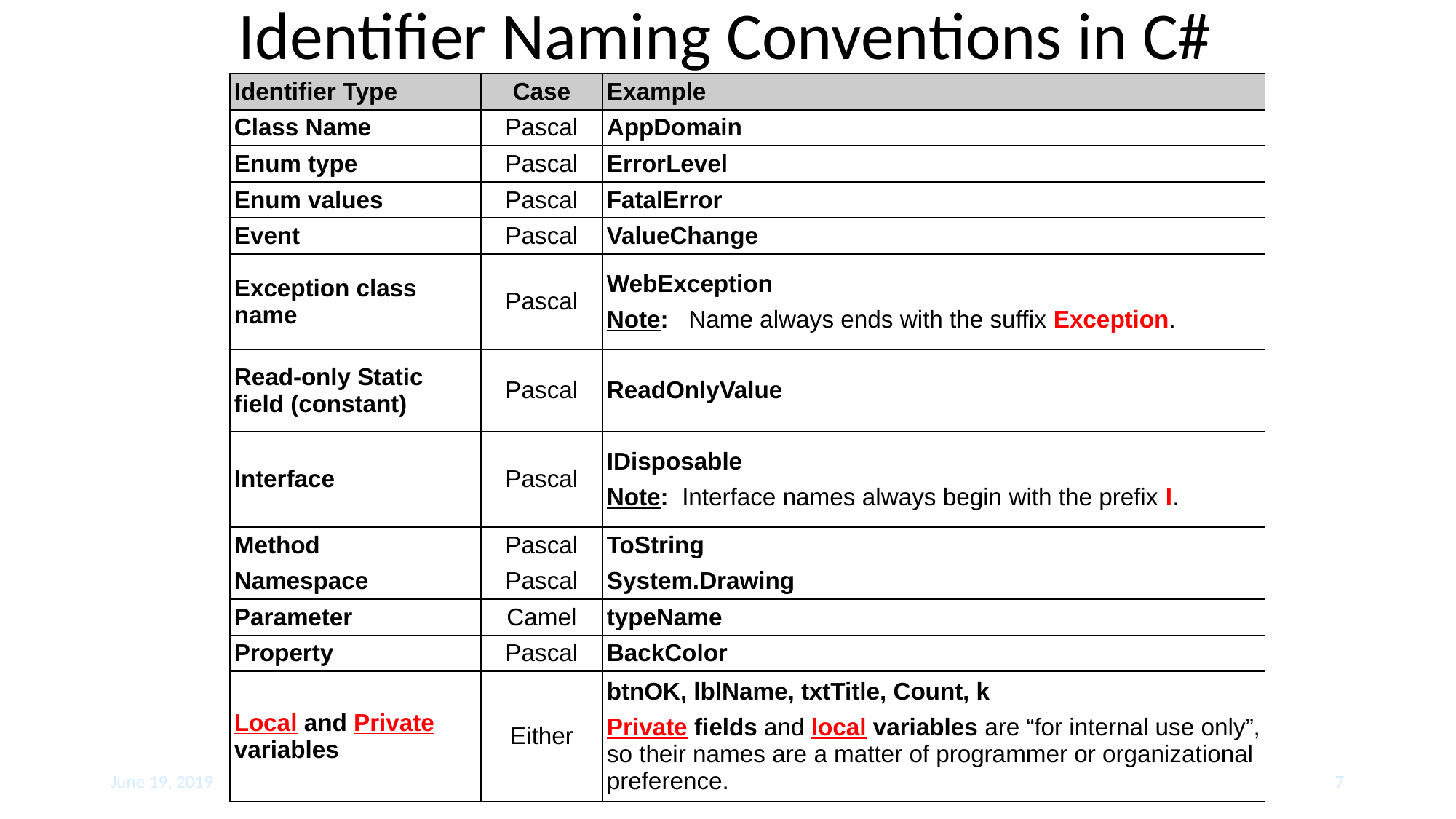

# Identifier Naming Conventions in C#
| Identifier Type | Case | Example |
| --- | --- | --- |
| Class Name | Pascal | AppDomain |
| Enum type | Pascal | ErrorLevel |
| Enum values | Pascal | FatalError |
| Event | Pascal | ValueChange |
| Exception class name | Pascal | WebException Note:   Name always ends with the suffix Exception. |
| Read-only Static field (constant) | Pascal | ReadOnlyValue |
| Interface | Pascal | IDisposable  Note:  Interface names always begin with the prefix I. |
| Method | Pascal | ToString |
| Namespace | Pascal | System.Drawing |
| Parameter | Camel | typeName |
| Property | Pascal | BackColor |
| Local and Private variables | Either | btnOK, lblName, txtTitle, Count, k Private fields and local variables are “for internal use only”, so their names are a matter of programmer or organizational preference. |

June 19, 2019
Introduction to the Syntax and Structure of C# Programs
7